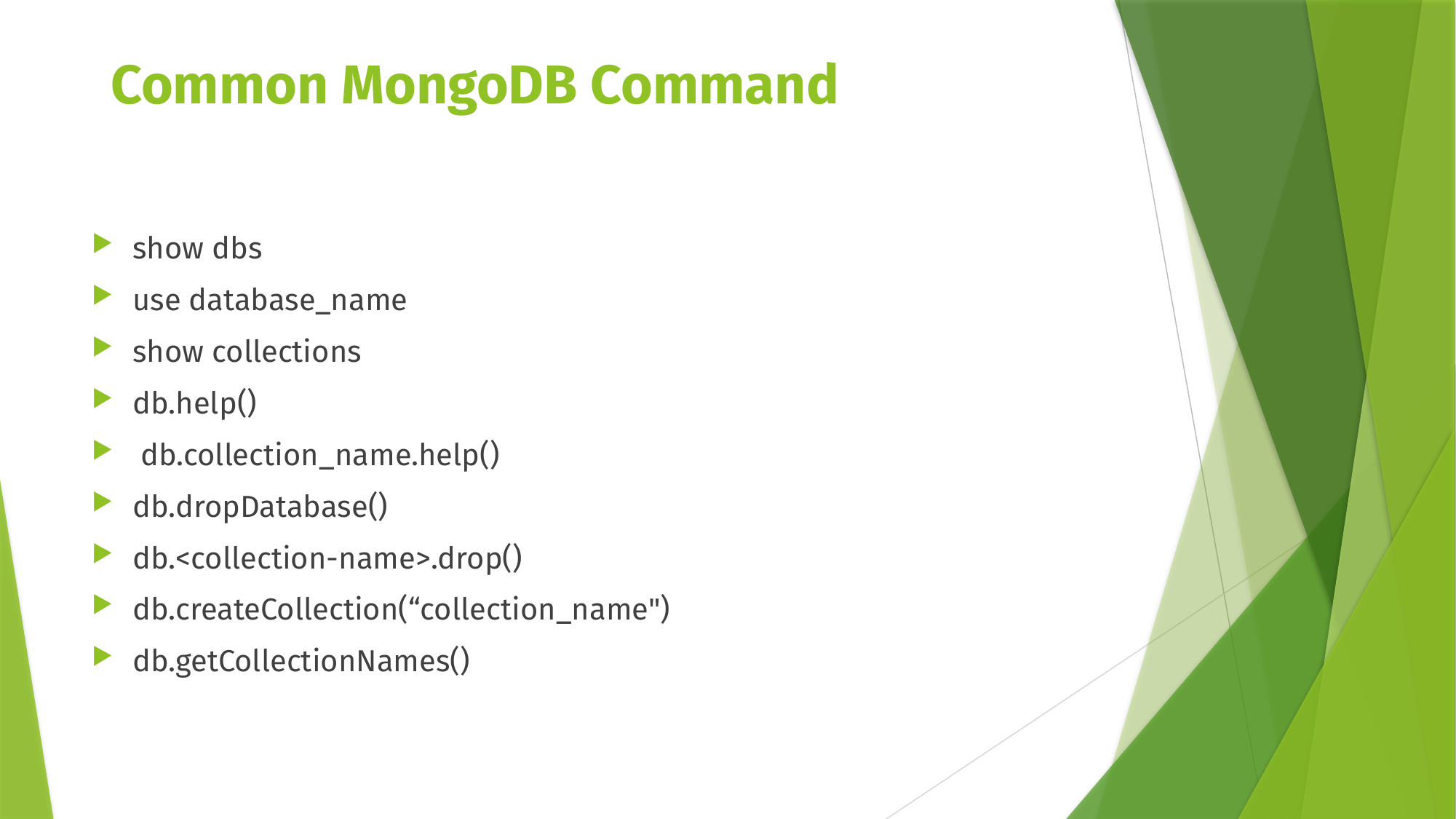

# Common MongoDB Command
show dbs
use database_name
show collections
db.help()
 db.collection_name.help()
db.dropDatabase()
db.<collection-name>.drop()
db.createCollection(“collection_name")
db.getCollectionNames()